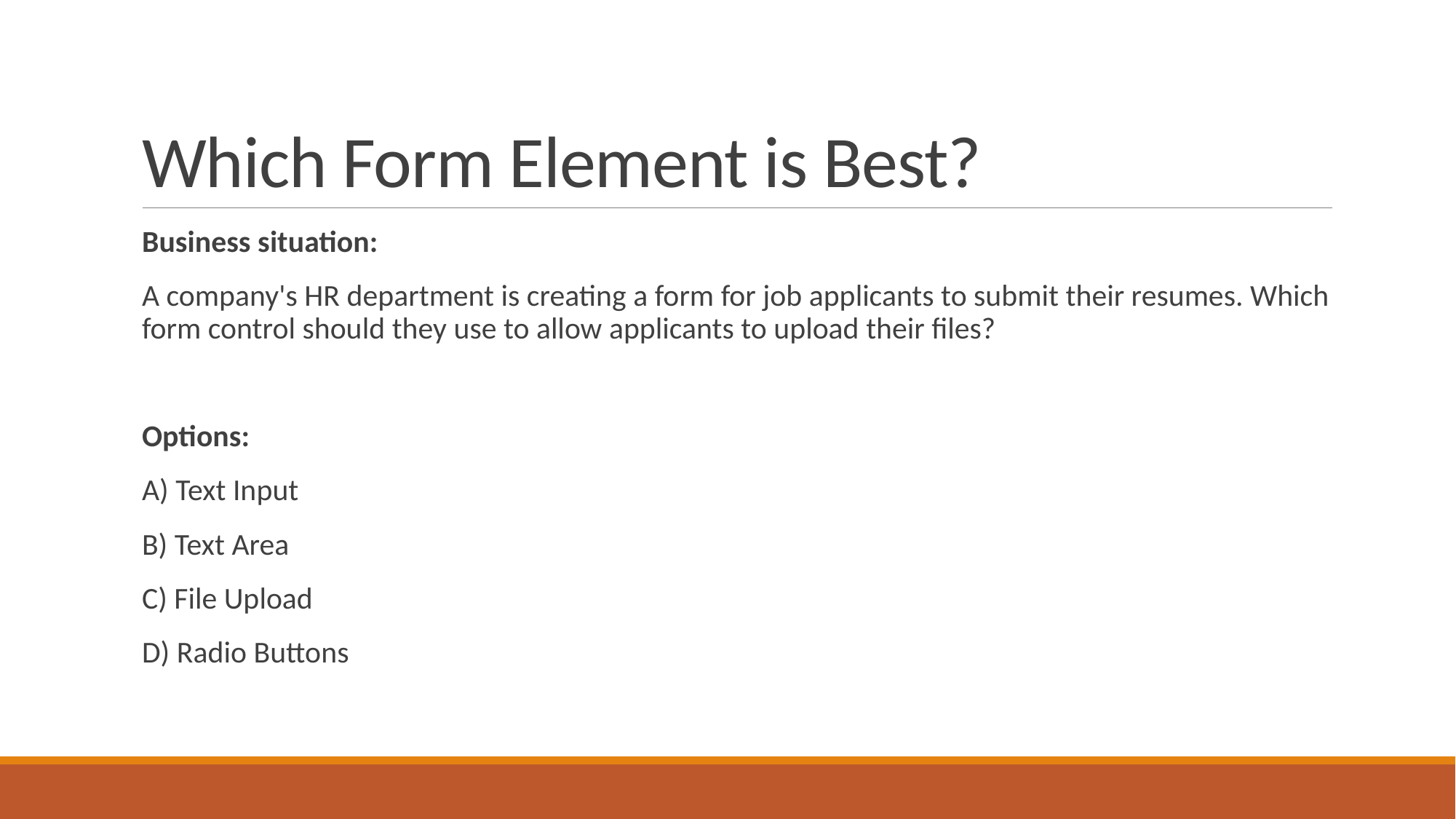

# Which Form Element is Best?
Business situation:
A company's HR department is creating a form for job applicants to submit their resumes. Which form control should they use to allow applicants to upload their files?

Options:
A) Text Input
B) Text Area
C) File Upload
D) Radio Buttons